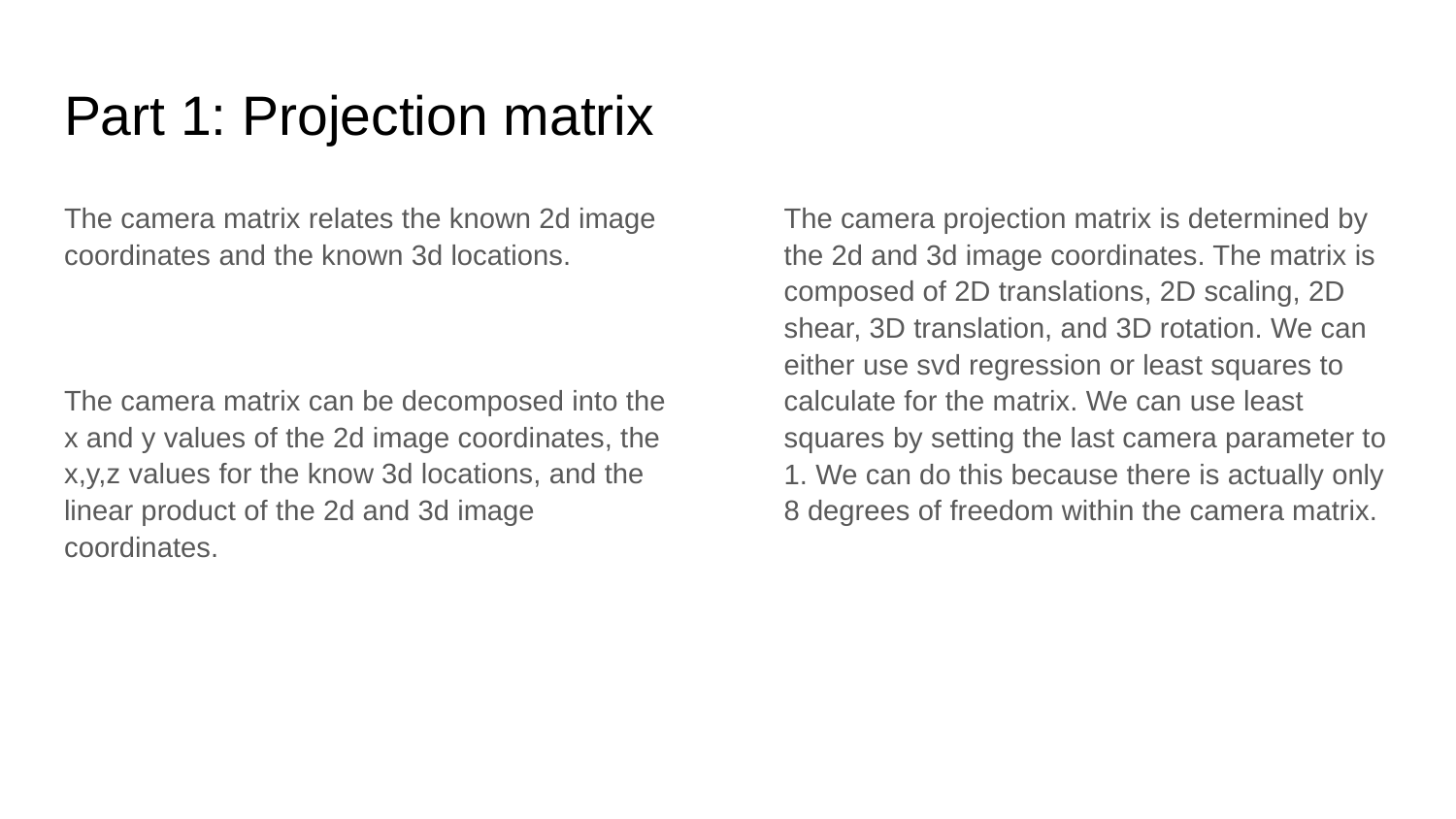

# Part 1: Projection matrix
The camera matrix relates the known 2d image coordinates and the known 3d locations.

The camera matrix can be decomposed into the x and y values of the 2d image coordinates, the x,y,z values for the know 3d locations, and the linear product of the 2d and 3d image coordinates.
The camera projection matrix is determined by the 2d and 3d image coordinates. The matrix is composed of 2D translations, 2D scaling, 2D shear, 3D translation, and 3D rotation. We can either use svd regression or least squares to calculate for the matrix. We can use least squares by setting the last camera parameter to 1. We can do this because there is actually only 8 degrees of freedom within the camera matrix.